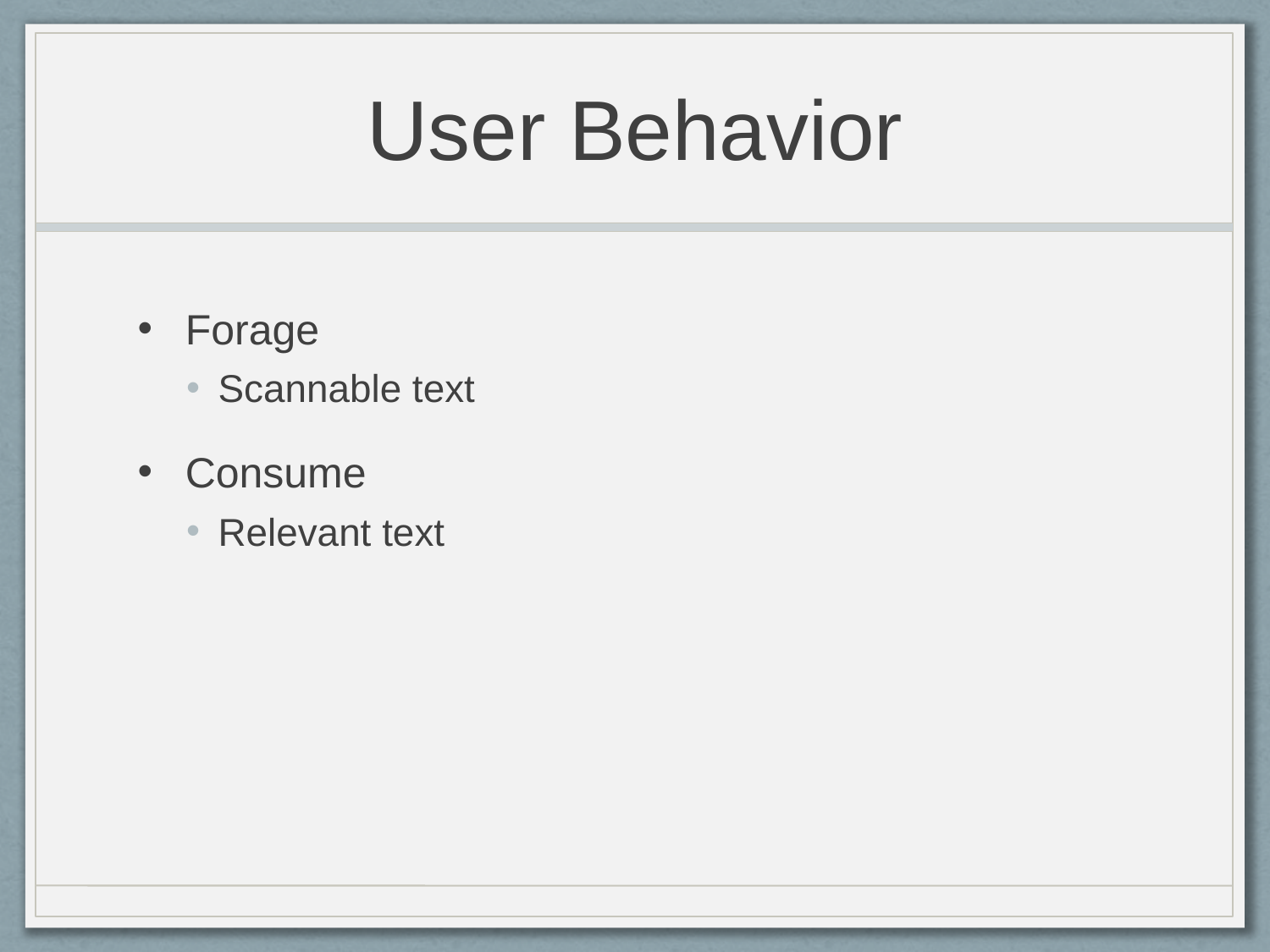

# User Behavior
Forage
Scannable text
Consume
Relevant text